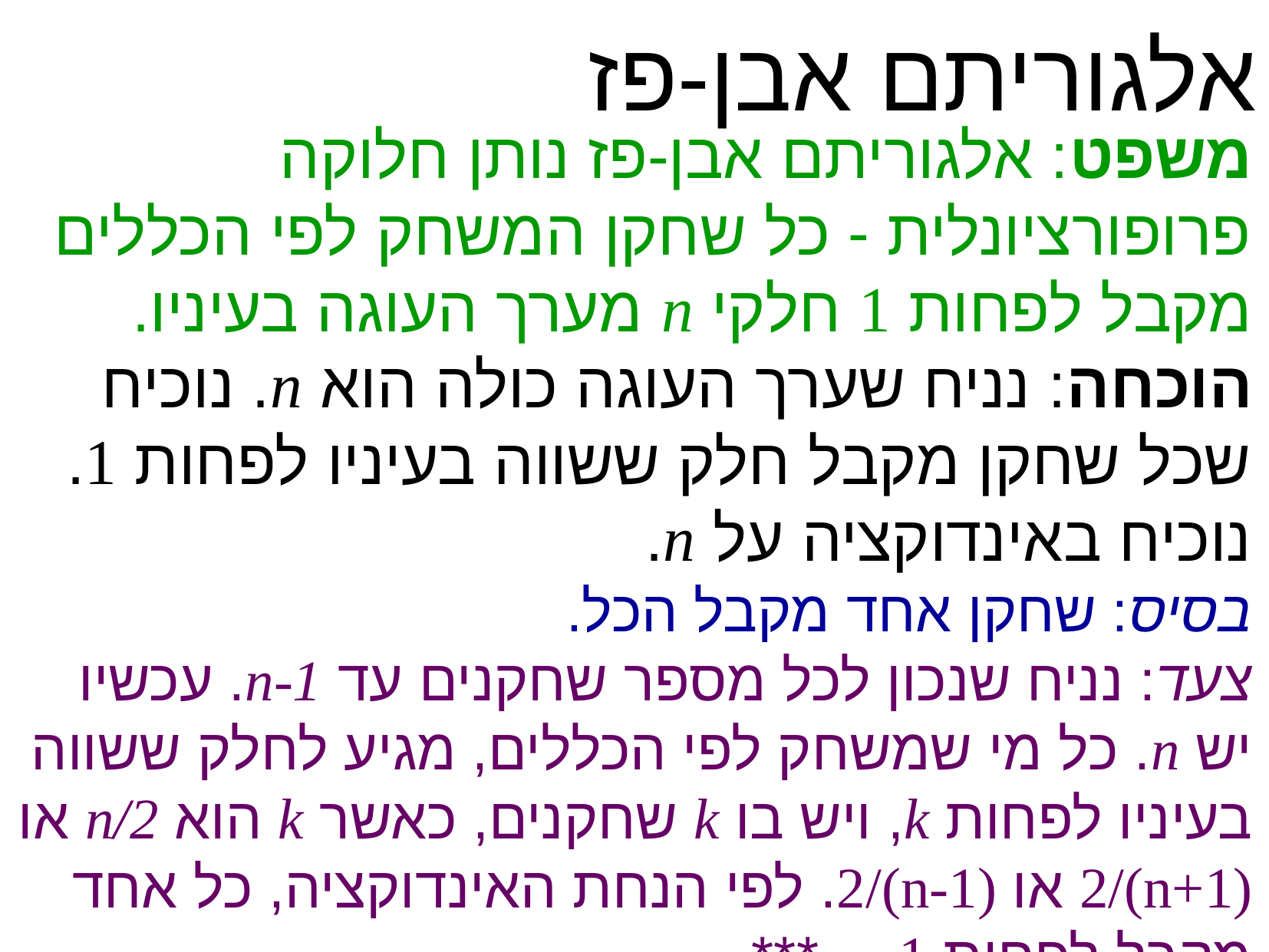

אלגוריתם אבן-פז
משפט: אלגוריתם אבן-פז נותן חלוקה פרופורציונלית - כל שחקן המשחק לפי הכללים מקבל לפחות 1 חלקי n מערך העוגה בעיניו.
הוכחה: נניח שערך העוגה כולה הוא n. נוכיח שכל שחקן מקבל חלק ששווה בעיניו לפחות 1. נוכיח באינדוקציה על n.
בסיס: שחקן אחד מקבל הכל.
צעד: נניח שנכון לכל מספר שחקנים עד n-1. עכשיו יש n. כל מי שמשחק לפי הכללים, מגיע לחלק ששווה בעיניו לפחות k, ויש בו k שחקנים, כאשר k הוא n/2 או (n+1)/2 או (n-1)/2. לפי הנחת האינדוקציה, כל אחד מקבל לפחות 1.    ***